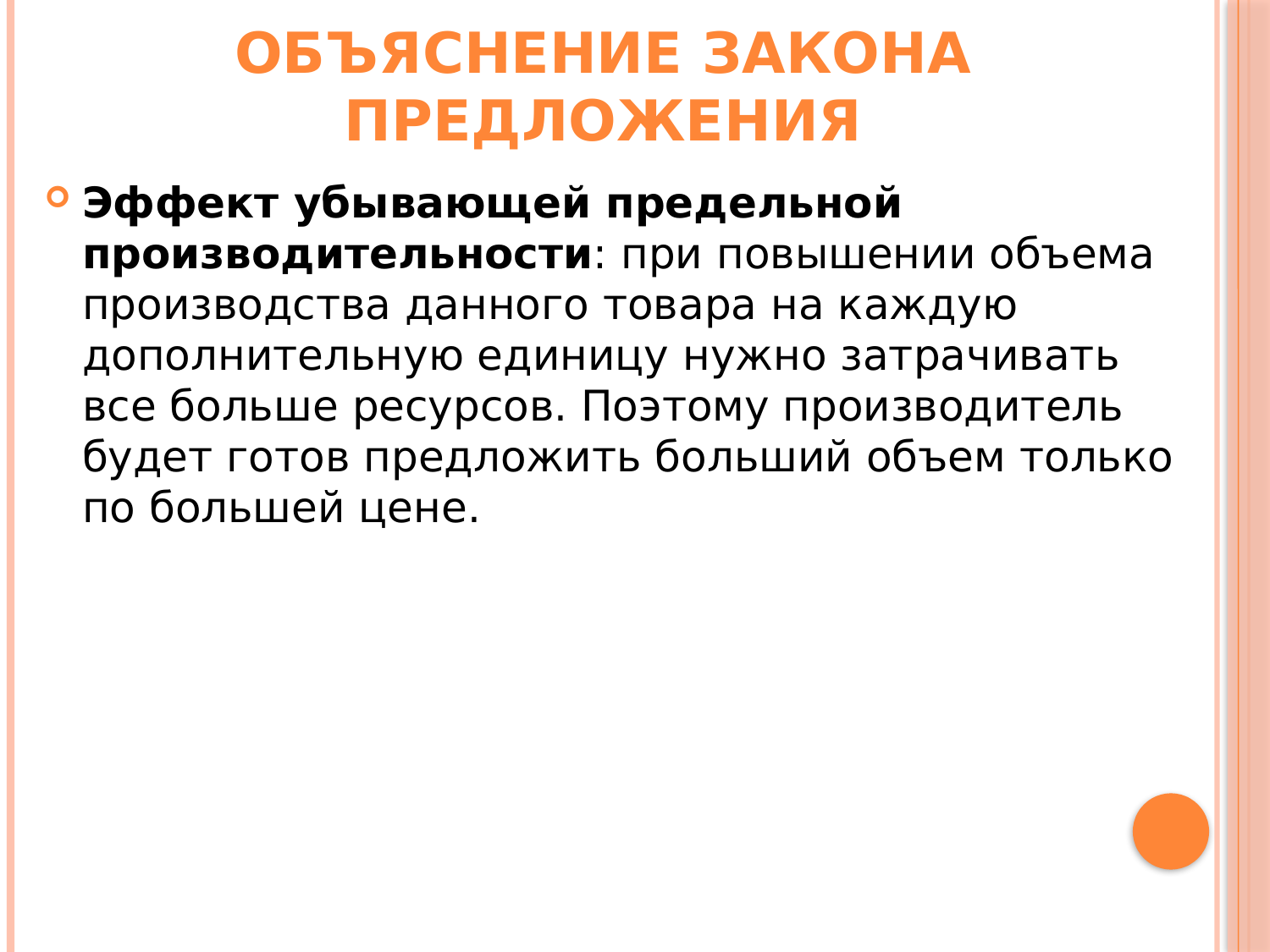

# Объяснение закона предложения
Эффект убывающей предельной производительности: при повышении объема производства данного товара на каждую дополнительную единицу нужно затрачивать все больше ресурсов. Поэтому производитель будет готов предложить больший объем только по большей цене.